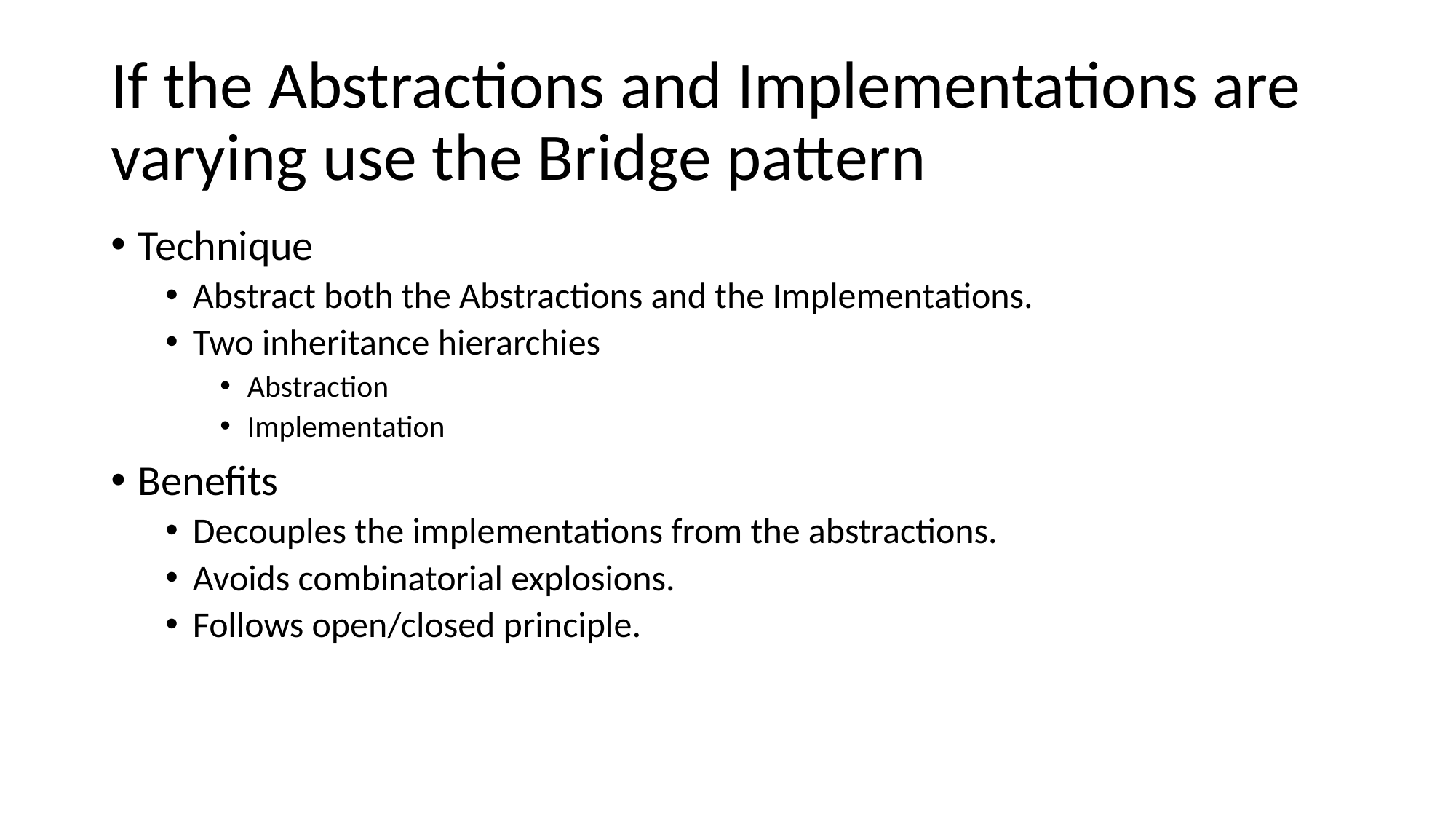

# If the Abstractions and Implementations are varying use the Bridge pattern
Technique
Abstract both the Abstractions and the Implementations.
Two inheritance hierarchies
Abstraction
Implementation
Benefits
Decouples the implementations from the abstractions.
Avoids combinatorial explosions.
Follows open/closed principle.